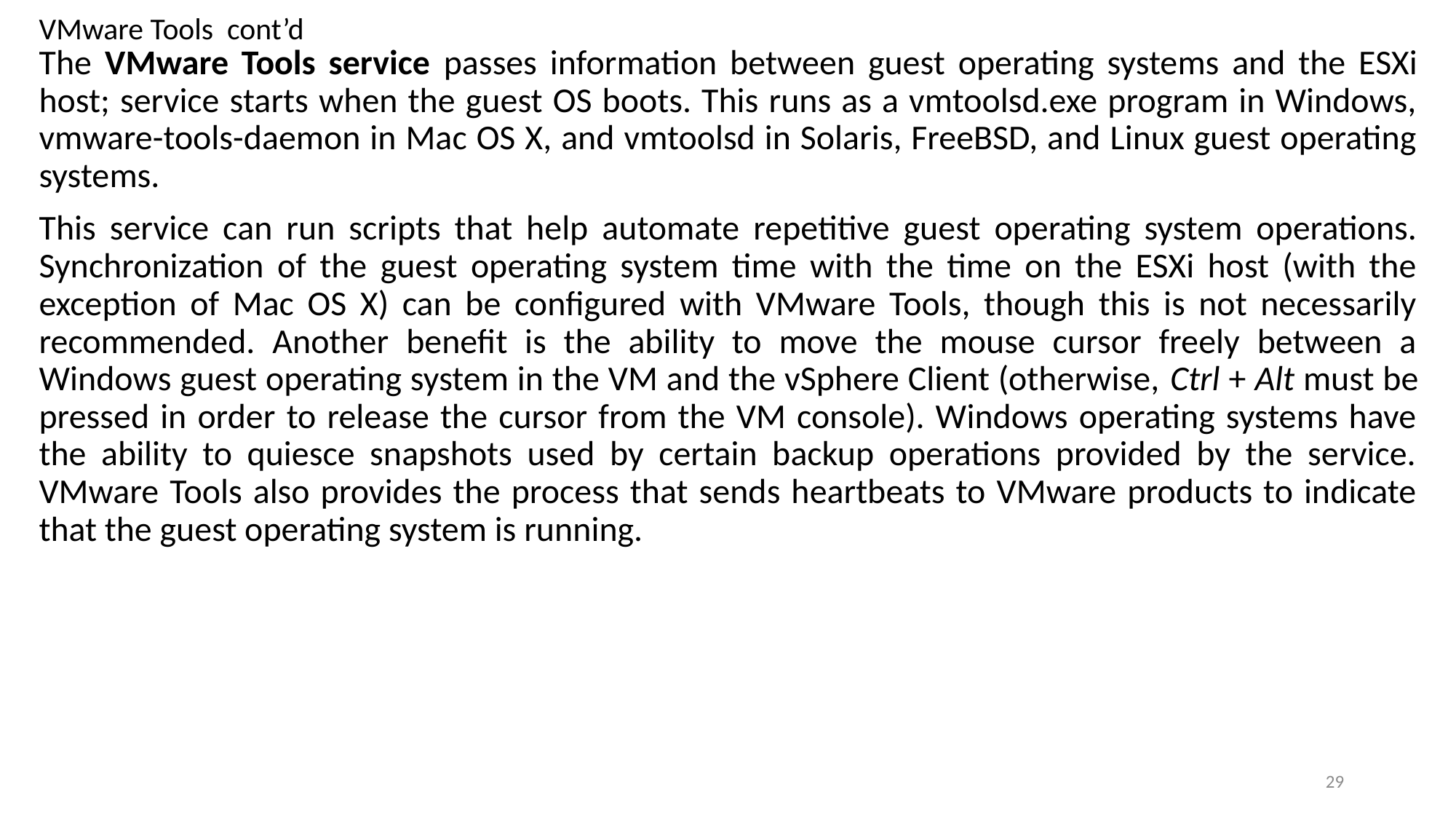

# VMware Tools  cont’d
The VMware Tools service passes information between guest operating systems and the ESXi host; service starts when the guest OS boots. This runs as a vmtoolsd.exe program in Windows, vmware-tools-daemon in Mac OS X, and vmtoolsd in Solaris, FreeBSD, and Linux guest operating systems.
This service can run scripts that help automate repetitive guest operating system operations. Synchronization of the guest operating system time with the time on the ESXi host (with the exception of Mac OS X) can be configured with VMware Tools, though this is not necessarily recommended. Another benefit is the ability to move the mouse cursor freely between a Windows guest operating system in the VM and the vSphere Client (otherwise, Ctrl + Alt must be pressed in order to release the cursor from the VM console). Windows operating systems have the ability to quiesce snapshots used by certain backup operations provided by the service. VMware Tools also provides the process that sends heartbeats to VMware products to indicate that the guest operating system is running.
29